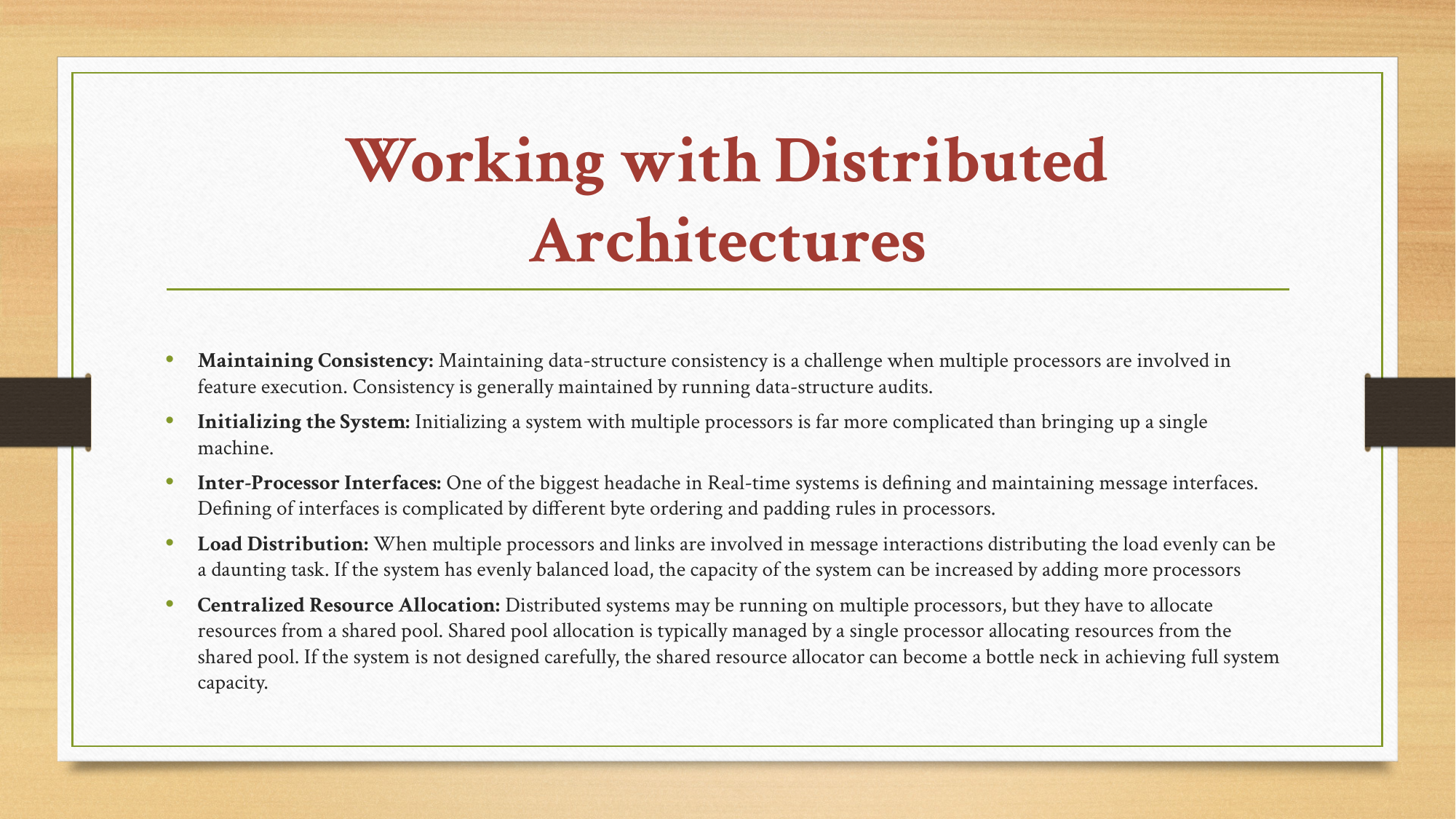

# Working with Distributed Architectures

Maintaining Consistency: Maintaining data-structure consistency is a challenge when multiple processors are involved in feature execution. Consistency is generally maintained by running data-structure audits.
Initializing the System: Initializing a system with multiple processors is far more complicated than bringing up a single machine.
Inter-Processor Interfaces: One of the biggest headache in Real-time systems is defining and maintaining message interfaces. Defining of interfaces is complicated by different byte ordering and padding rules in processors.
Load Distribution: When multiple processors and links are involved in message interactions distributing the load evenly can be a daunting task. If the system has evenly balanced load, the capacity of the system can be increased by adding more processors
Centralized Resource Allocation: Distributed systems may be running on multiple processors, but they have to allocate resources from a shared pool. Shared pool allocation is typically managed by a single processor allocating resources from the shared pool. If the system is not designed carefully, the shared resource allocator can become a bottle neck in achieving full system capacity.